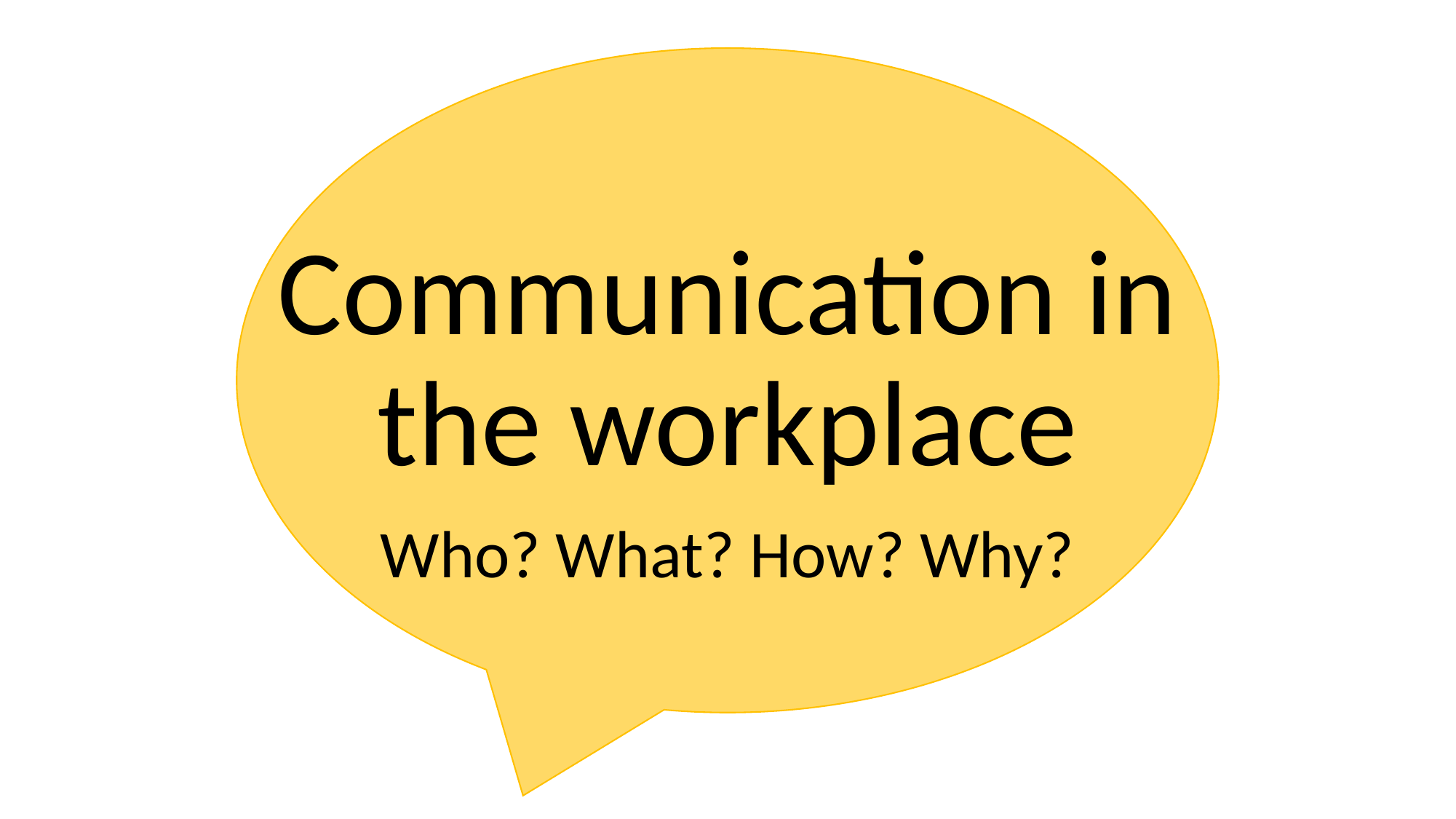

# Communication in the workplace
Who? What? How? Why?